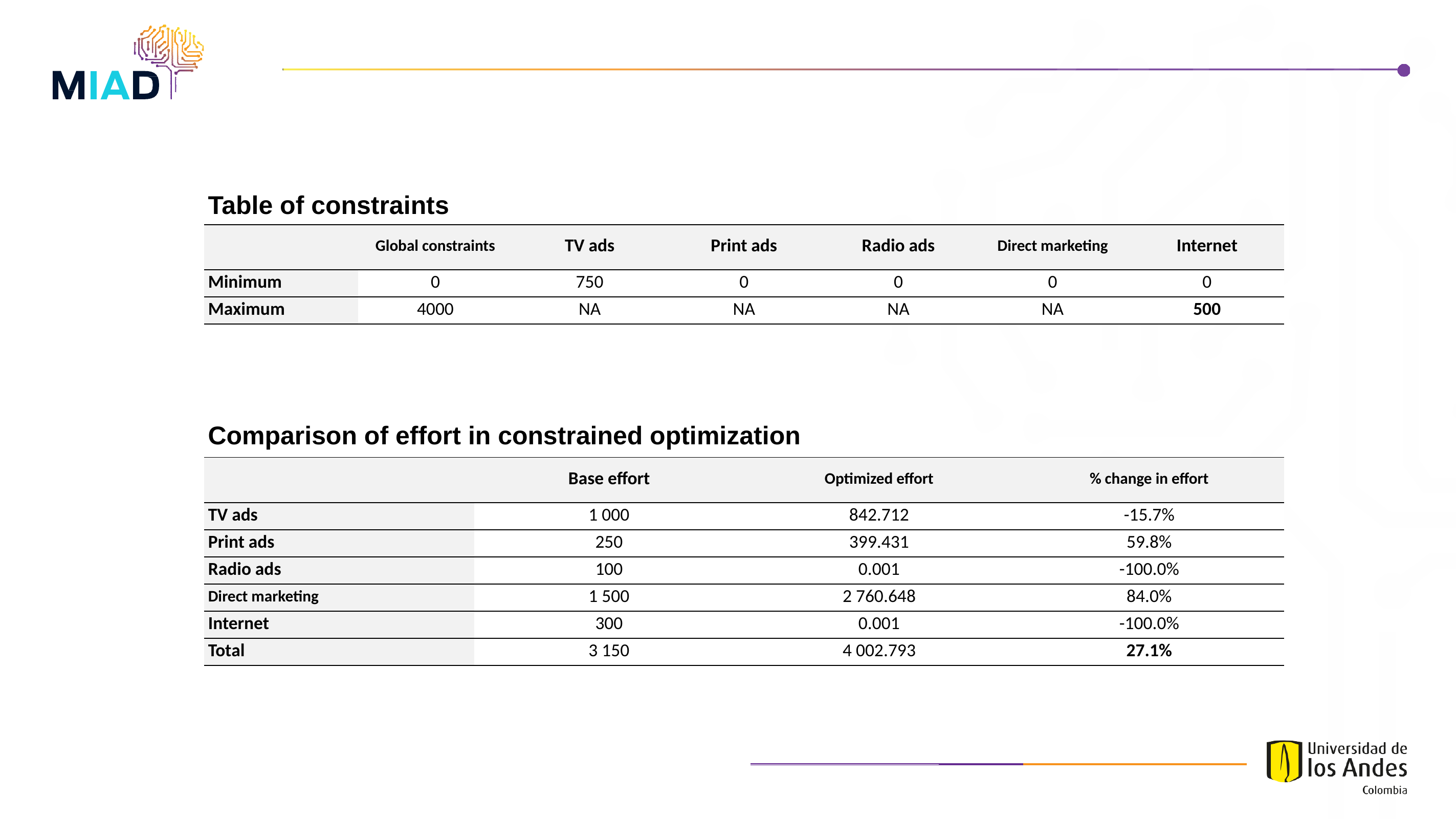

Table of constraints
|  | Global constraints | TV ads | Print ads | Radio ads | Direct marketing | Internet |
| --- | --- | --- | --- | --- | --- | --- |
| Minimum | 0 | 750 | 0 | 0 | 0 | 0 |
| Maximum | 4000 | NA | NA | NA | NA | 500 |
Comparison of effort in constrained optimization
|  | Base effort | Optimized effort | % change in effort |
| --- | --- | --- | --- |
| TV ads | 1 000 | 842.712 | -15.7% |
| Print ads | 250 | 399.431 | 59.8% |
| Radio ads | 100 | 0.001 | -100.0% |
| Direct marketing | 1 500 | 2 760.648 | 84.0% |
| Internet | 300 | 0.001 | -100.0% |
| Total | 3 150 | 4 002.793 | 27.1% |